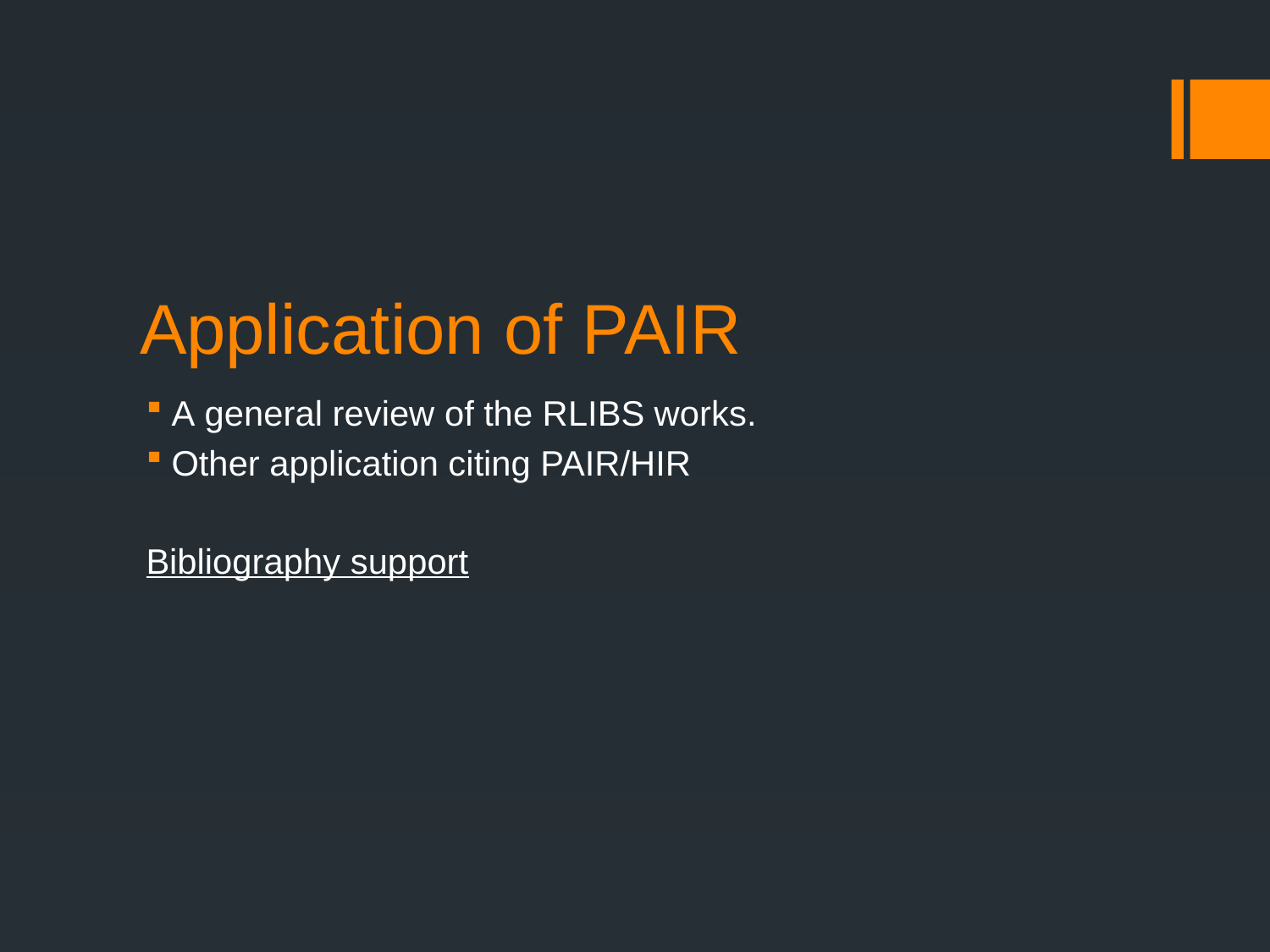

# Application of PAIR
A general review of the RLIBS works.
Other application citing PAIR/HIR

Bibliography support